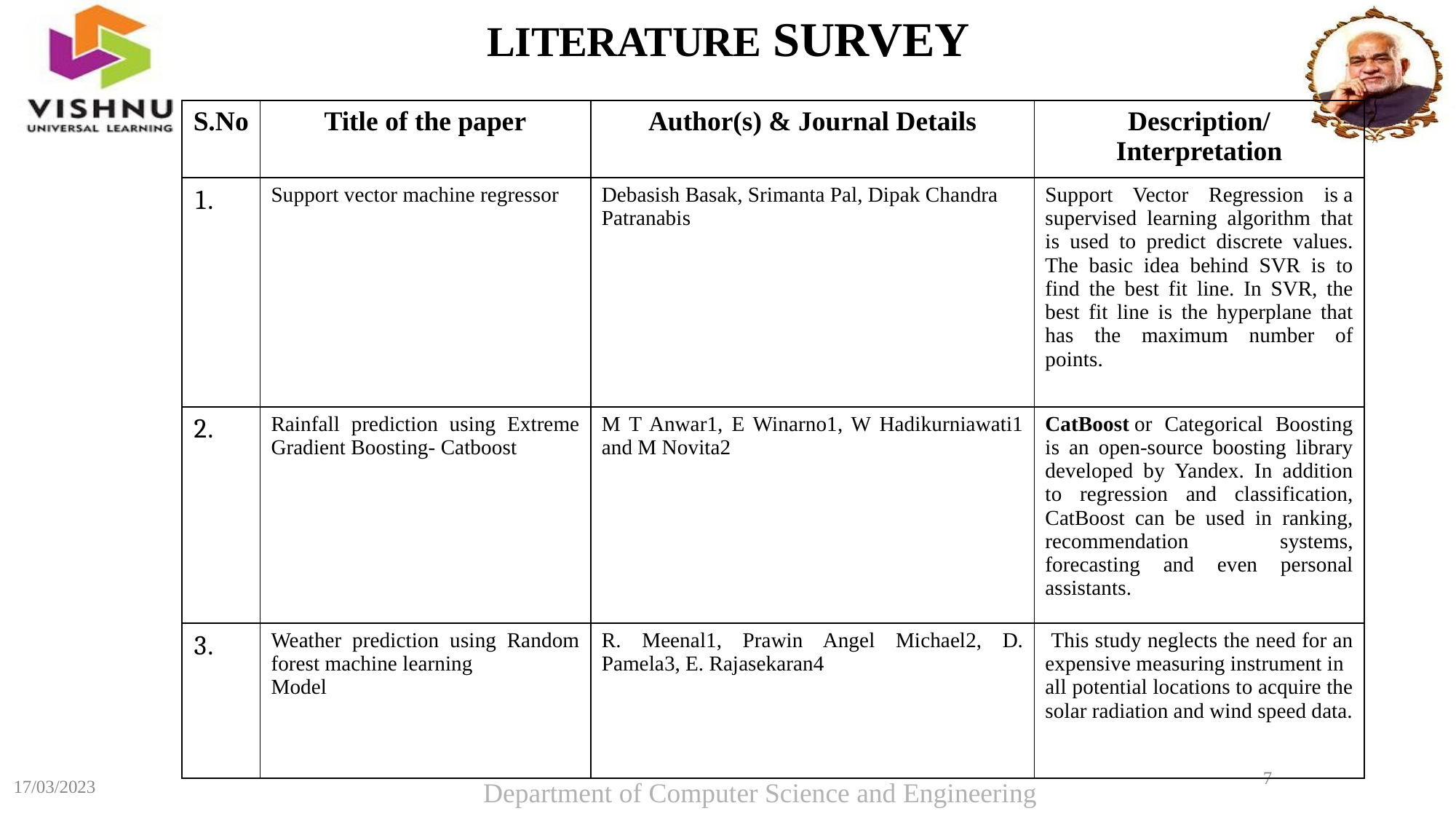

# LITERATURE SURVEY
| S.No | Title of the paper | Author(s) & Journal Details | Description/ Interpretation |
| --- | --- | --- | --- |
| 1. | Support vector machine regressor | Debasish Basak, Srimanta Pal, Dipak Chandra Patranabis | Support Vector Regression is a supervised learning algorithm that is used to predict discrete values. The basic idea behind SVR is to find the best fit line. In SVR, the best fit line is the hyperplane that has the maximum number of points. |
| 2. | Rainfall prediction using Extreme Gradient Boosting- Catboost | M T Anwar1, E Winarno1, W Hadikurniawati1 and M Novita2 | CatBoost or Categorical Boosting is an open-source boosting library developed by Yandex. In addition to regression and classification, CatBoost can be used in ranking, recommendation systems, forecasting and even personal assistants. |
| 3. | Weather prediction using Random forest machine learning Model | R. Meenal1, Prawin Angel Michael2, D. Pamela3, E. Rajasekaran4 | This study neglects the need for an expensive measuring instrument in all potential locations to acquire the solar radiation and wind speed data. |
7
Department of Computer Science and Engineering
17/03/2023